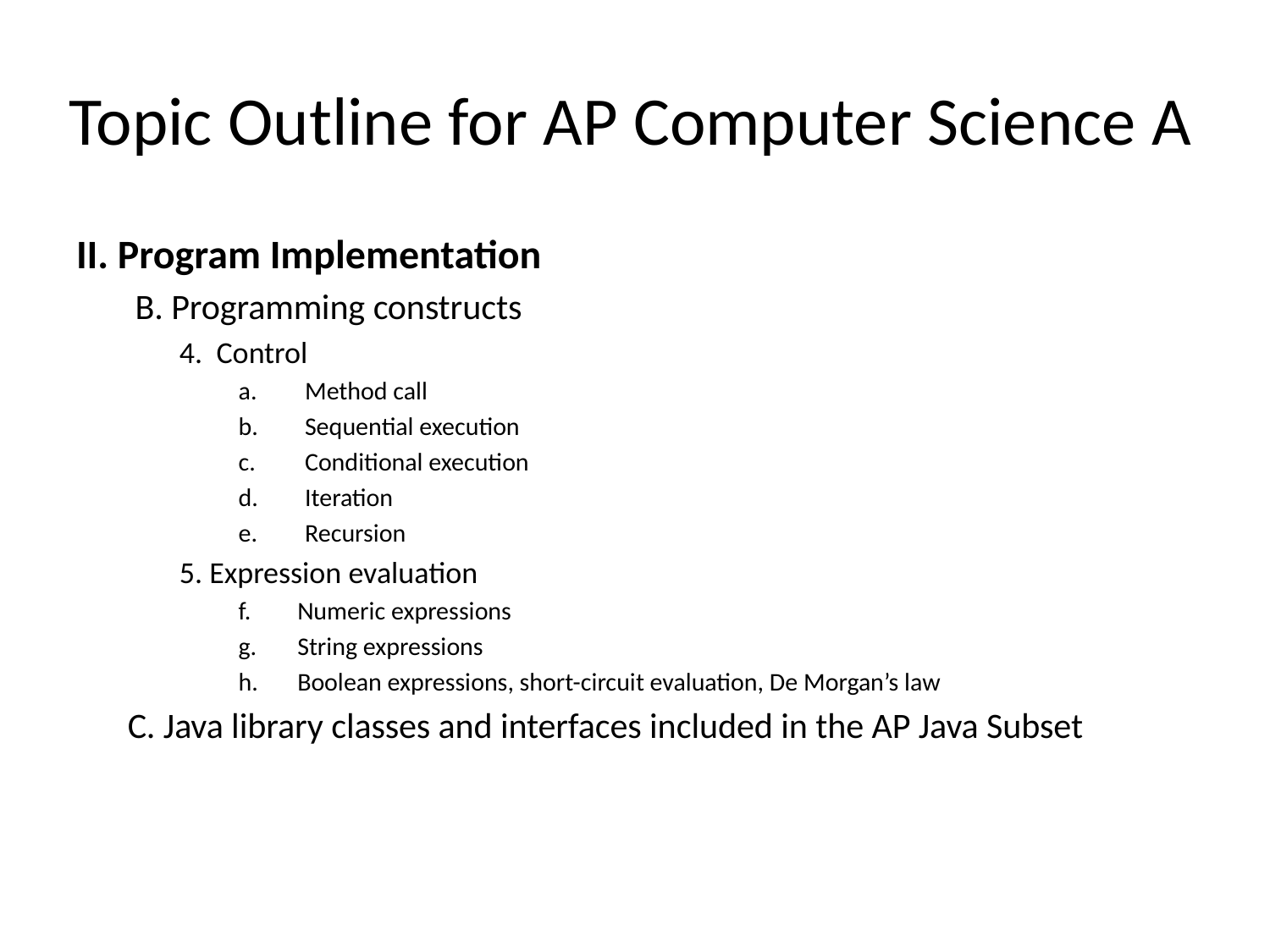

# Topic Outline for AP Computer Science A
II. Program Implementation
B. Programming constructs
4.  Control
Method call
Sequential execution
Conditional execution
Iteration
Recursion
5. Expression evaluation
Numeric expressions
String expressions
Boolean expressions, short-circuit evaluation, De Morgan’s law
C. Java library classes and interfaces included in the AP Java Subset